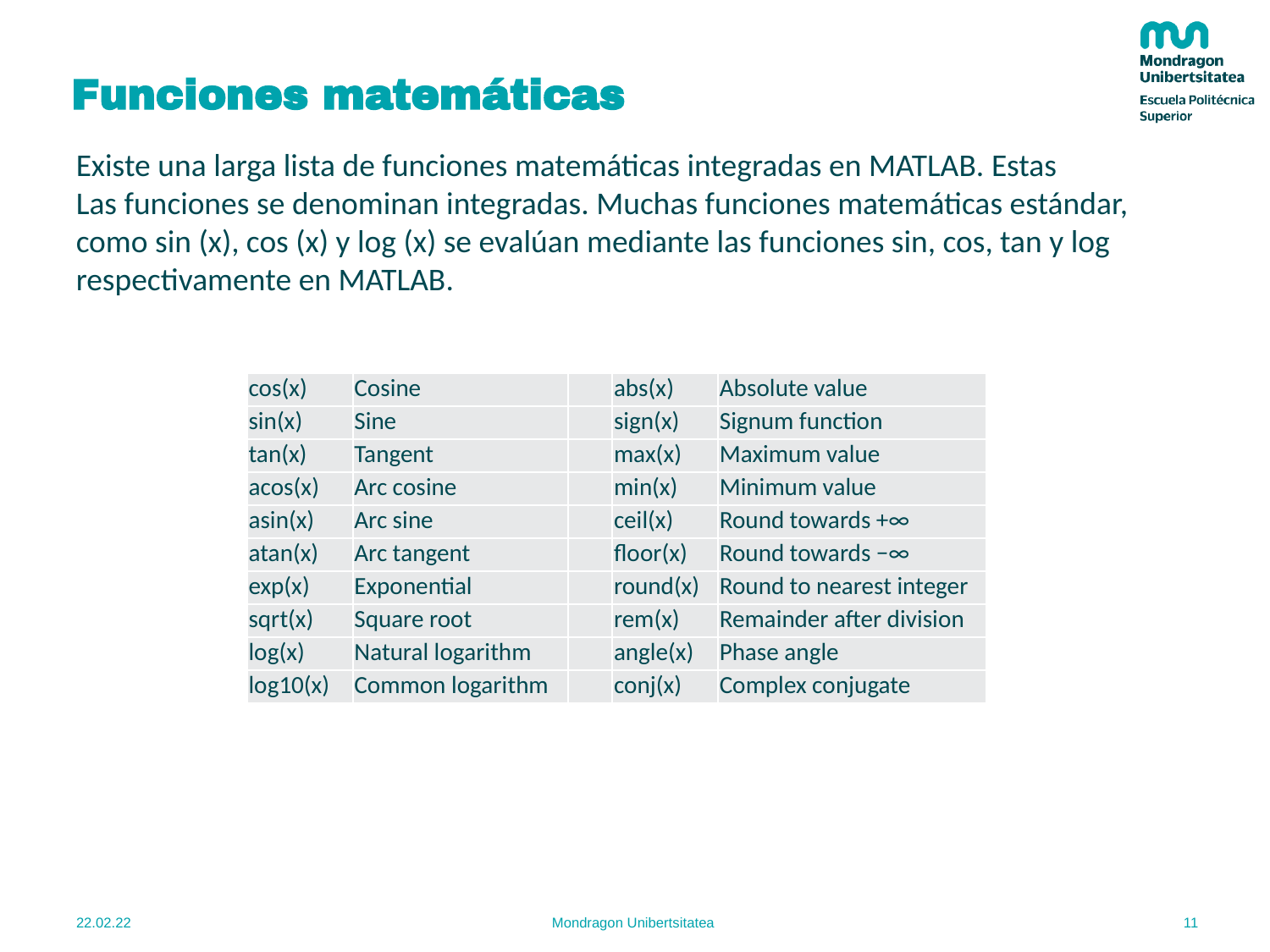

# Funciones matemáticas
Existe una larga lista de funciones matemáticas integradas en MATLAB. Estas
Las funciones se denominan integradas. Muchas funciones matemáticas estándar, como sin (x), cos (x) y log (x) se evalúan mediante las funciones sin, cos, tan y log respectivamente en MATLAB.
| cos(x) | Cosine |  | abs(x) | Absolute value |
| --- | --- | --- | --- | --- |
| sin(x) | Sine |  | sign(x) | Signum function |
| tan(x) | Tangent |  | max(x) | Maximum value |
| acos(x) | Arc cosine |  | min(x) | Minimum value |
| asin(x) | Arc sine |  | ceil(x) | Round towards +∞ |
| atan(x) | Arc tangent |  | floor(x) | Round towards −∞ |
| exp(x) | Exponential |  | round(x) | Round to nearest integer |
| sqrt(x) | Square root |  | rem(x) | Remainder after division |
| log(x) | Natural logarithm |  | angle(x) | Phase angle |
| log10(x) | Common logarithm |  | conj(x) | Complex conjugate |
11
22.02.22
Mondragon Unibertsitatea